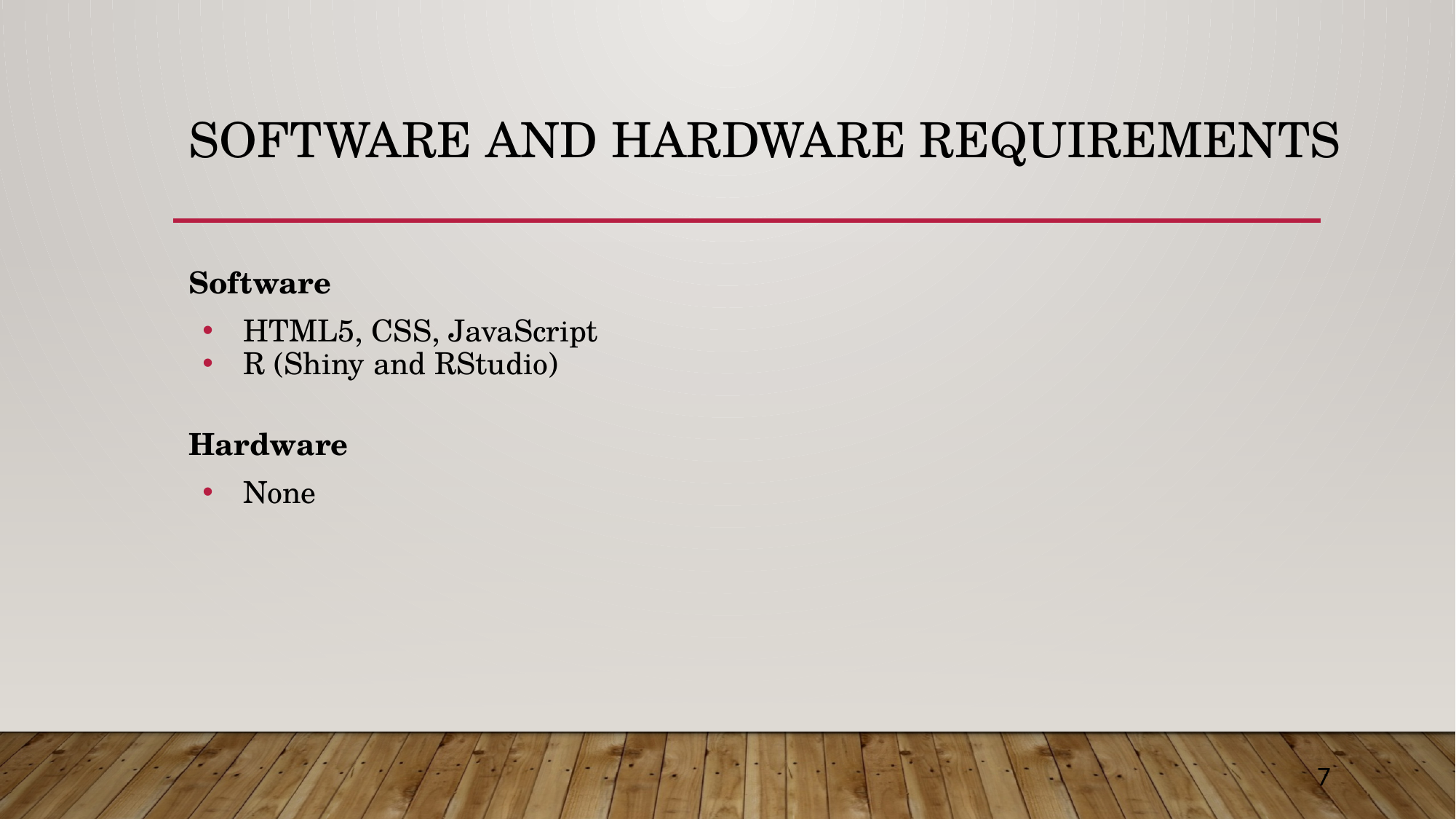

# Software and Hardware requirements
Software
HTML5, CSS, JavaScript
R (Shiny and RStudio)

Hardware
None
7